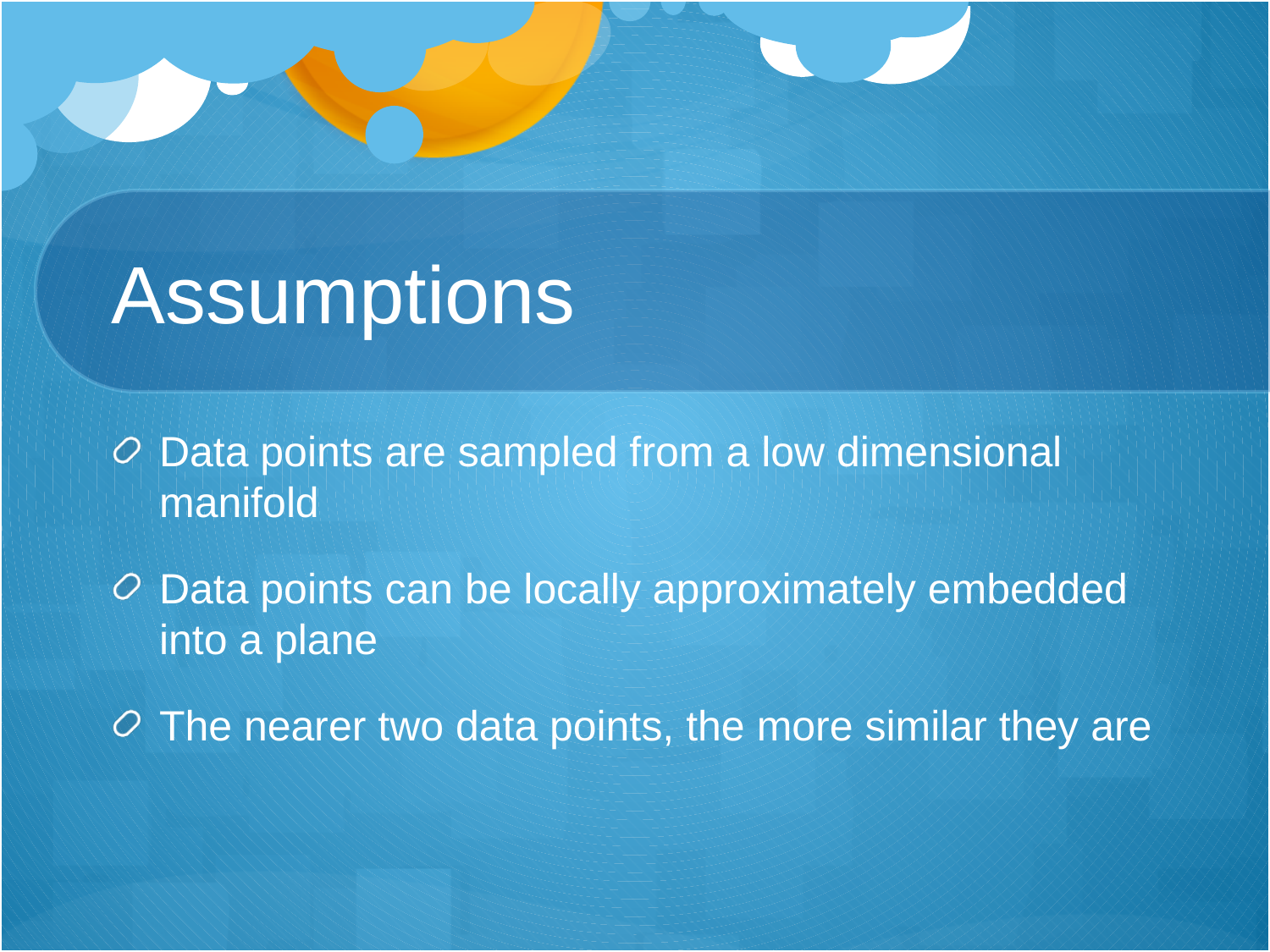

# Assumptions
Data points are sampled from a low dimensional manifold
Data points can be locally approximately embedded into a plane
The nearer two data points, the more similar they are